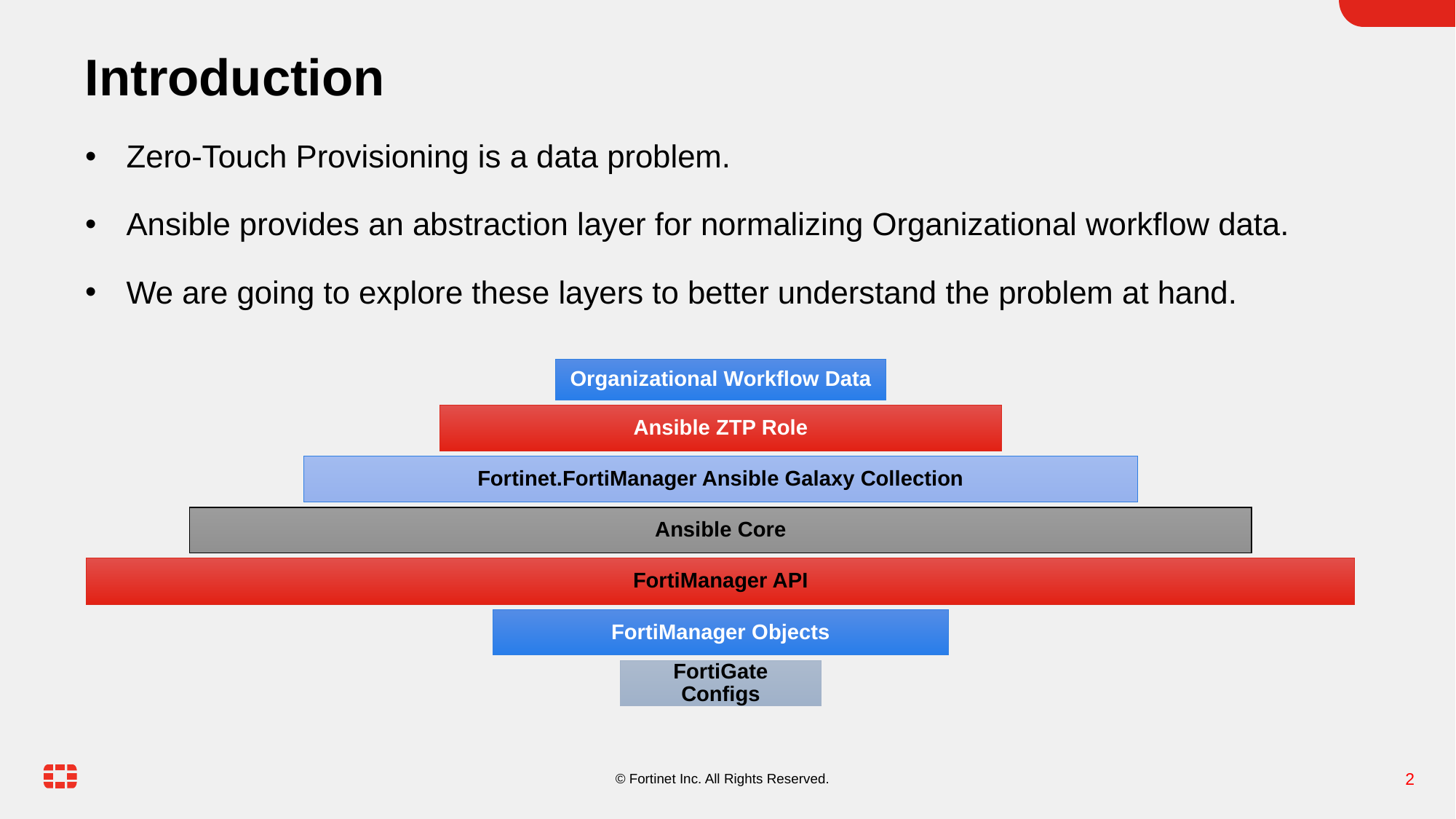

# Introduction
Zero-Touch Provisioning is a data problem.
Ansible provides an abstraction layer for normalizing Organizational workflow data.
We are going to explore these layers to better understand the problem at hand.

Organizational Workflow Data
Ansible ZTP Role
Fortinet.FortiManager Ansible Galaxy Collection
Ansible Core
FortiManager API
FortiManager Objects
FortiGate Configs